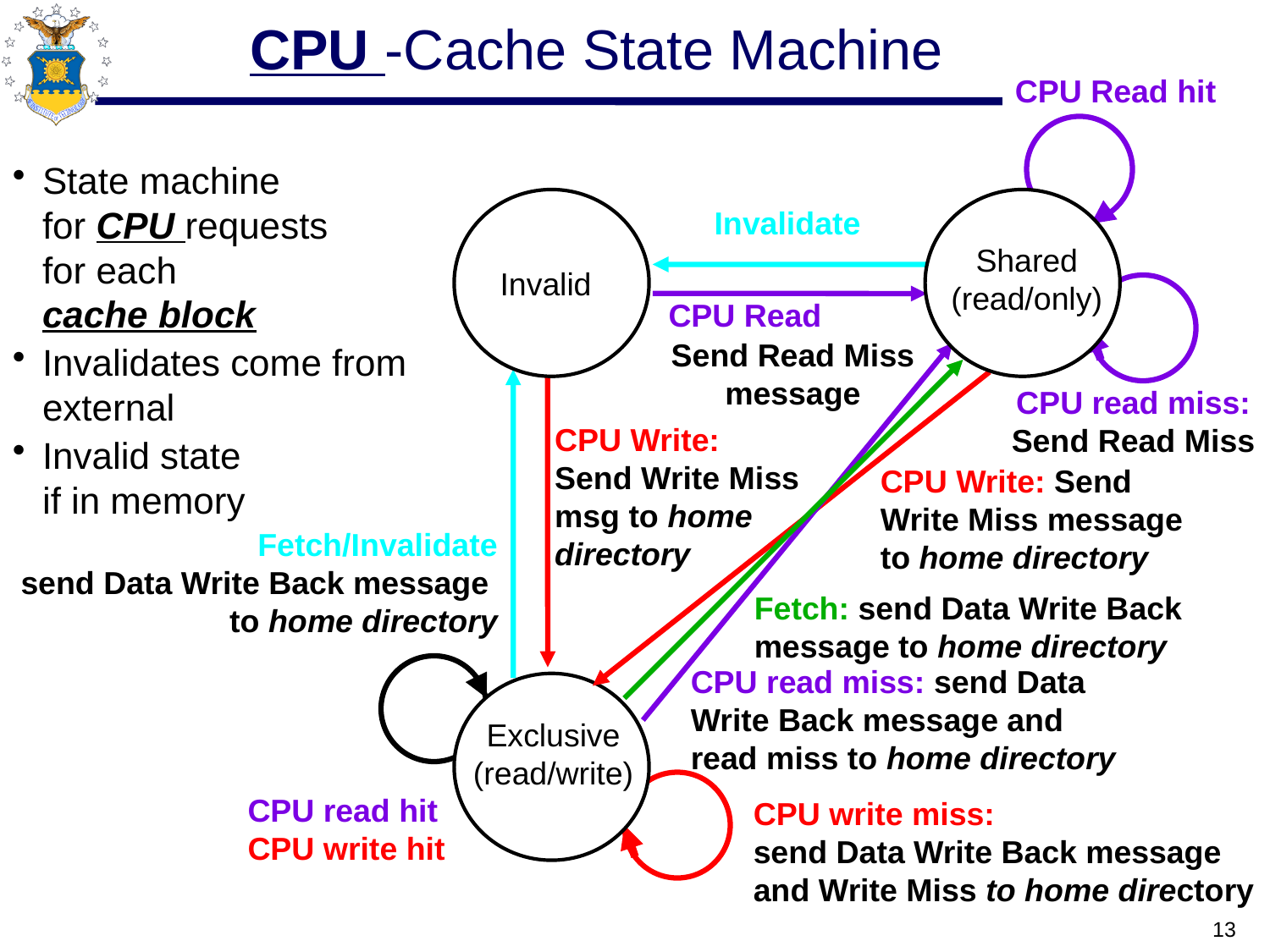

# CPU -Cache State Machine
CPU Read hit

State machine
for CPU requests
for each
cache block
Invalidates come from external
Invalid state
if in memory

Invalidate
Shared
(read/only)
Invalid

CPU Read

Send Read Miss
message

CPU read miss:
Send Read Miss

CPU Write:
Send Write Miss
msg to home
directory
CPU Write: Send
Write Miss message
to home directory
Fetch/Invalidate
send Data Write Back message
to home directory
Fetch: send Data Write Back message to home directory

CPU read miss: send Data Write Back message and read miss to home directory

Exclusive
(read/write)

CPU read hit
CPU write hit
CPU write miss:
send Data Write Back message
and Write Miss to home directory
13